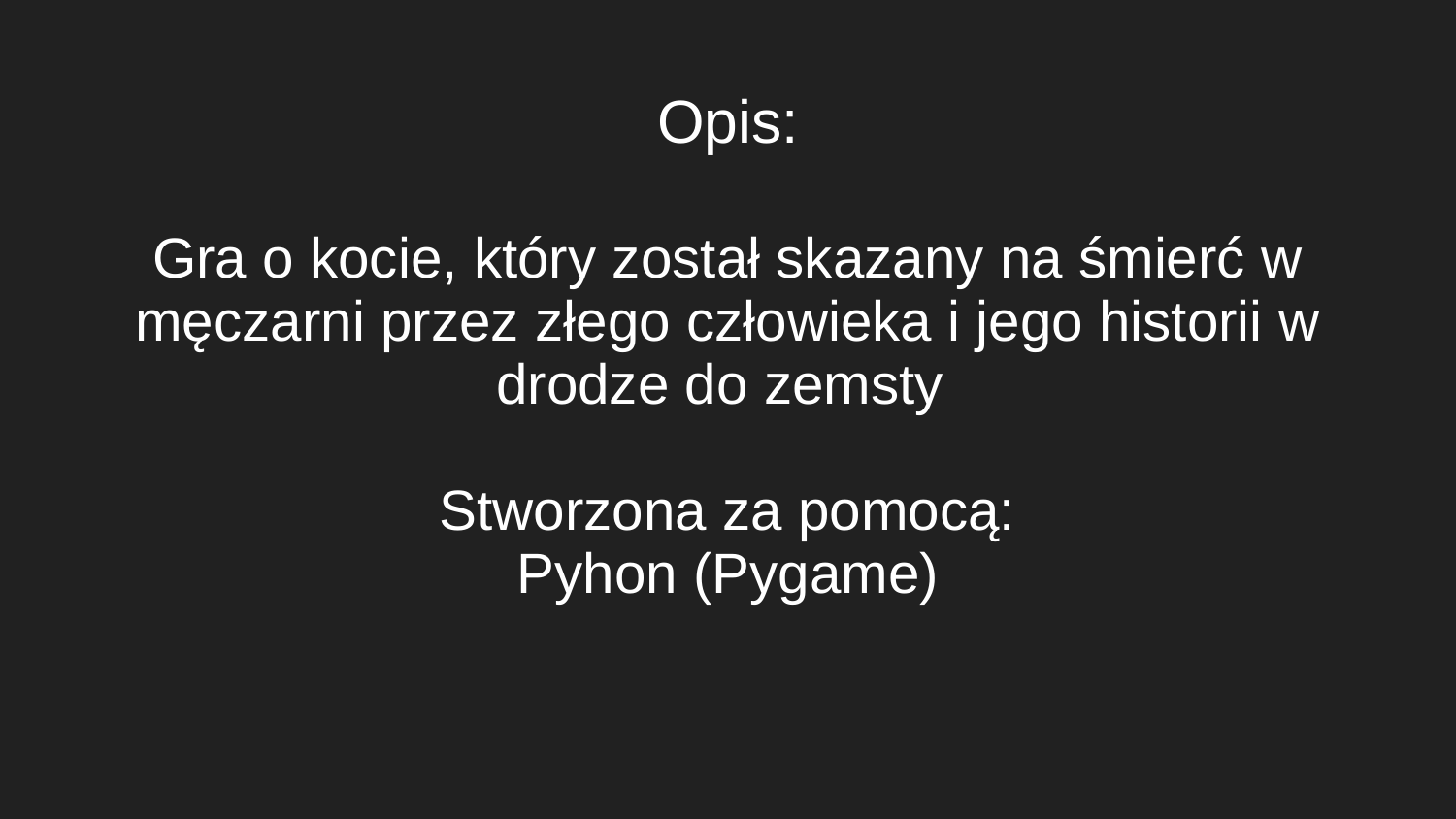

Opis:
Gra o kocie, który został skazany na śmierć w męczarni przez złego człowieka i jego historii w drodze do zemsty

Stworzona za pomocą:
Pyhon (Pygame)